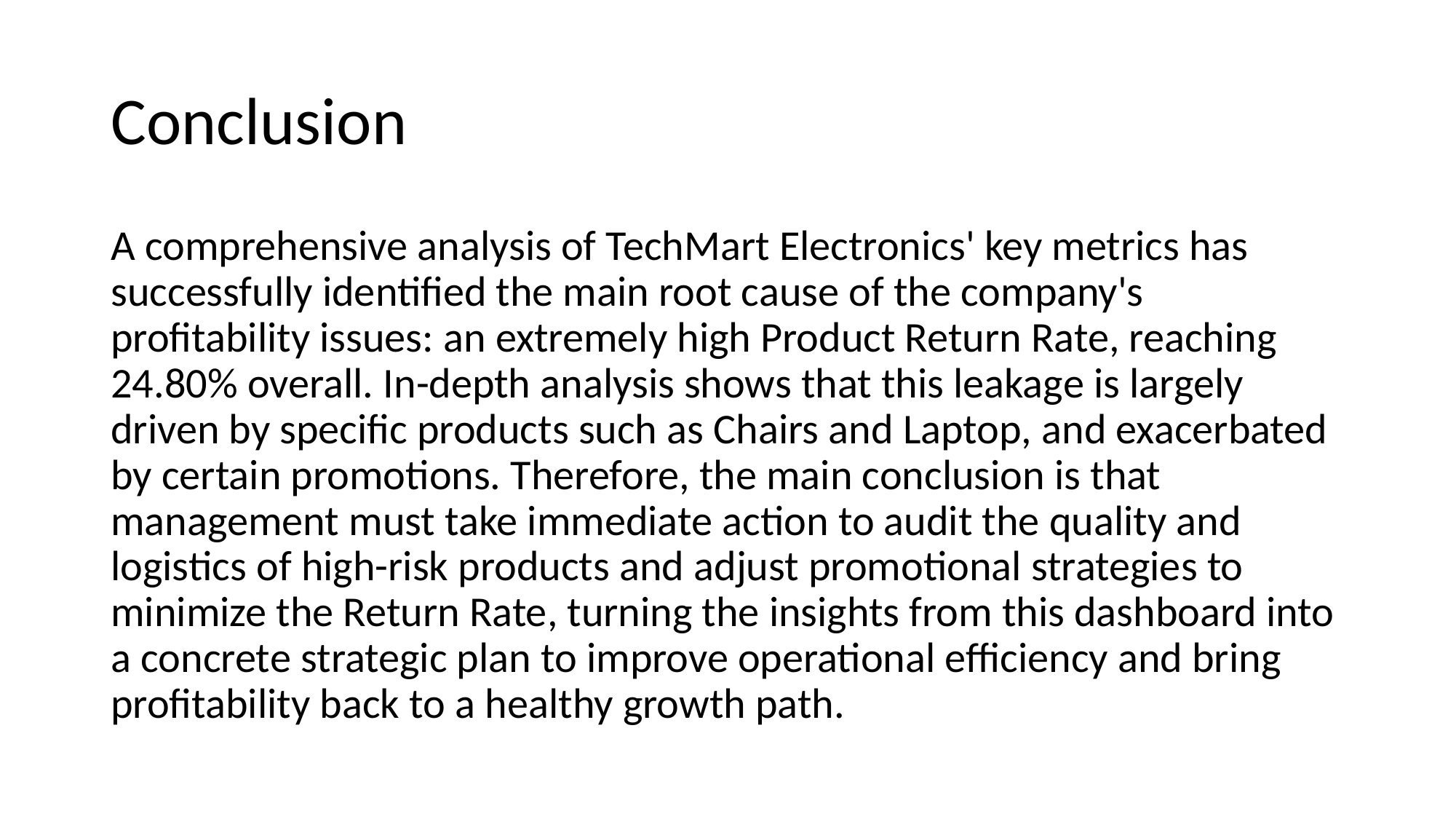

# Conclusion
A comprehensive analysis of TechMart Electronics' key metrics has successfully identified the main root cause of the company's profitability issues: an extremely high Product Return Rate, reaching 24.80% overall. In-depth analysis shows that this leakage is largely driven by specific products such as Chairs and Laptop, and exacerbated by certain promotions. Therefore, the main conclusion is that management must take immediate action to audit the quality and logistics of high-risk products and adjust promotional strategies to minimize the Return Rate, turning the insights from this dashboard into a concrete strategic plan to improve operational efficiency and bring profitability back to a healthy growth path.